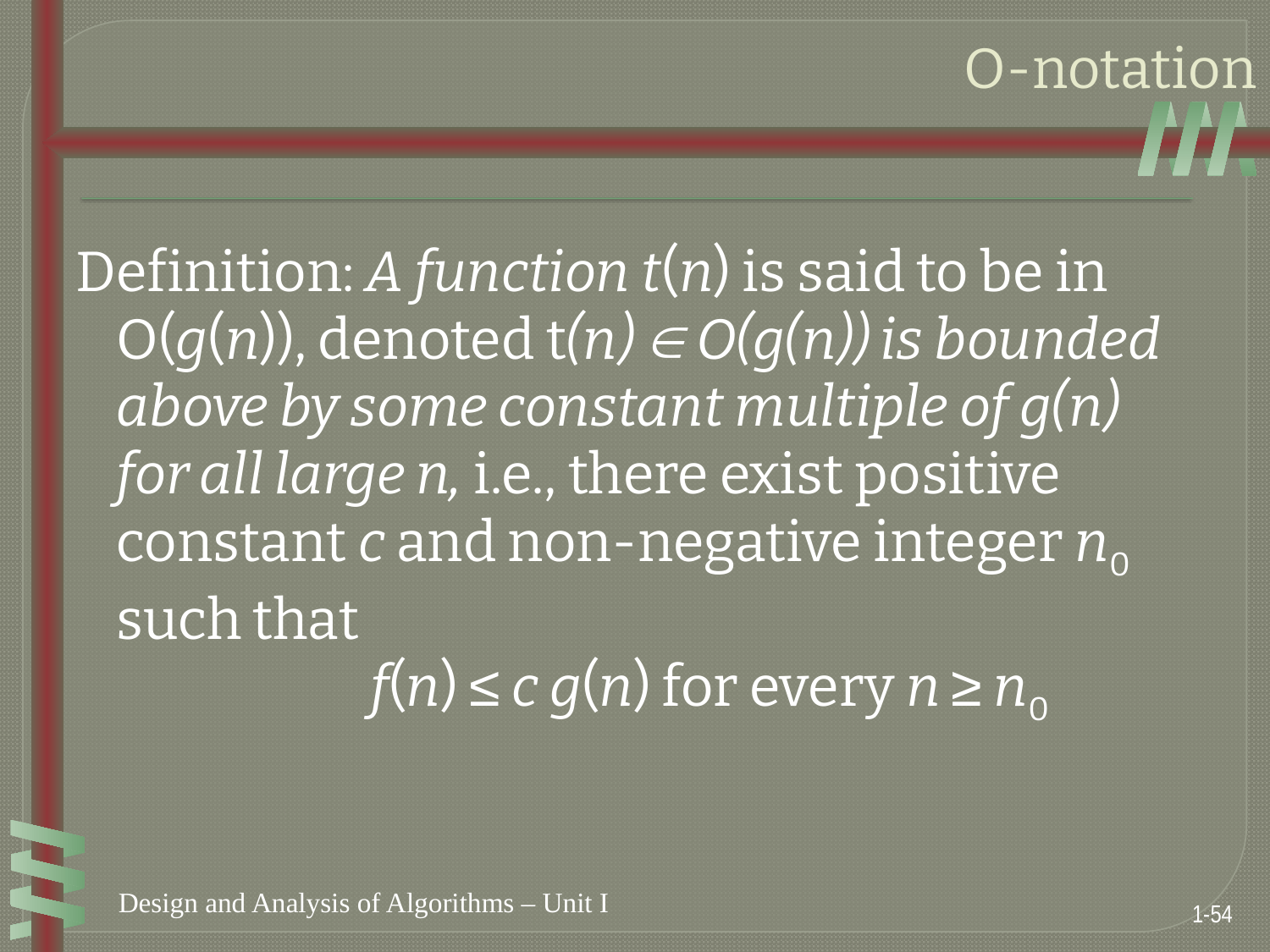

# O-notation
Definition: A function t(n) is said to be in O(g(n)), denoted t(n) ∈ O(g(n)) is bounded above by some constant multiple of g(n) for all large n, i.e., there exist positive constant c and non-negative integer n0 such that
                	f(n) ≤ c g(n) for every n ≥ n0